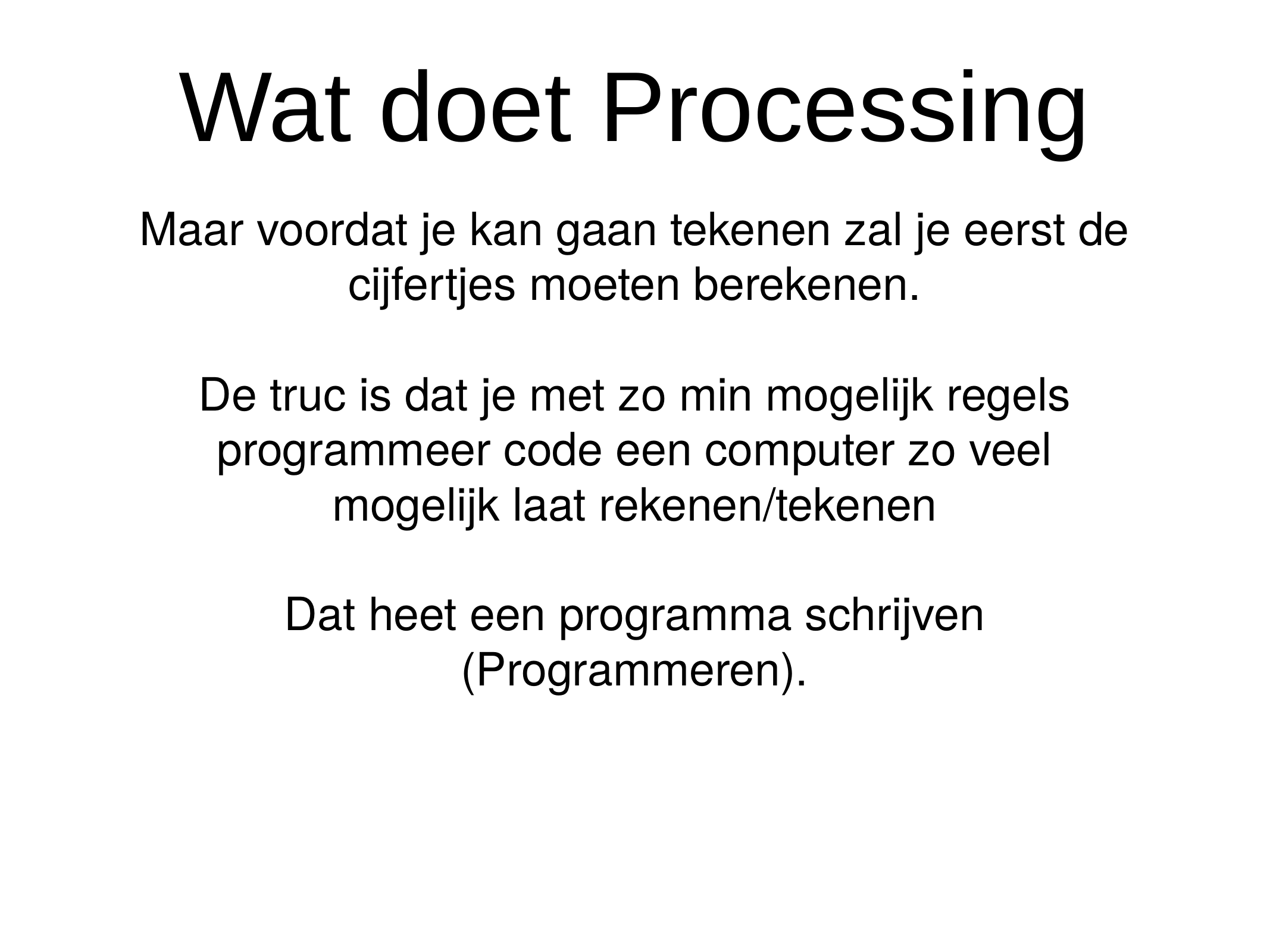

# Wat doet Processing
Maar voordat je kan gaan tekenen zal je eerst de cijfertjes moeten berekenen.

De truc is dat je met zo min mogelijk regels programmeer code een computer zo veel mogelijk laat rekenen/tekenen

Dat heet een programma schrijven (Programmeren).